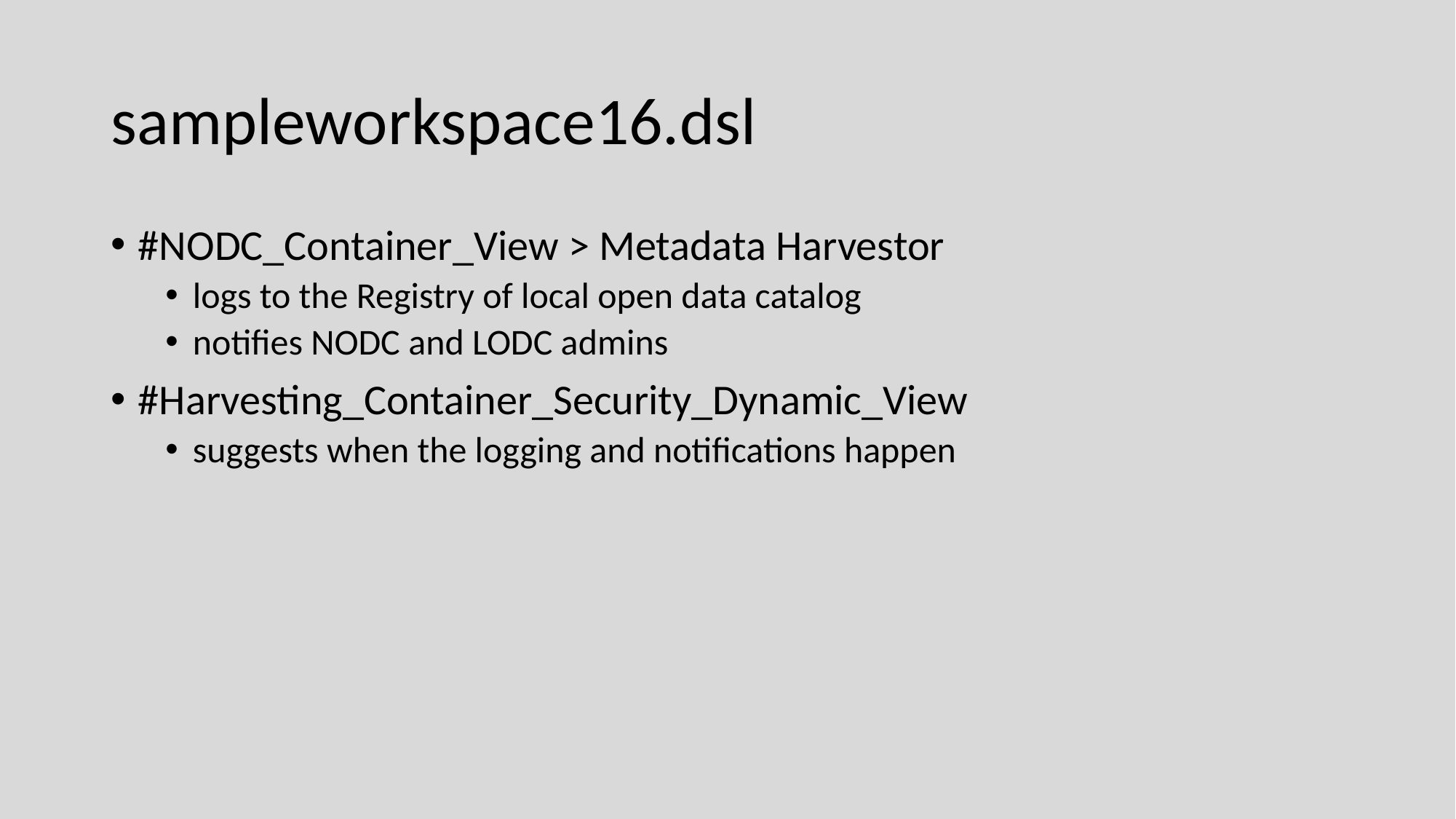

# sampleworkspace16.dsl
#NODC_Container_View > Metadata Harvestor
logs to the Registry of local open data catalog
notifies NODC and LODC admins
#Harvesting_Container_Security_Dynamic_View
suggests when the logging and notifications happen